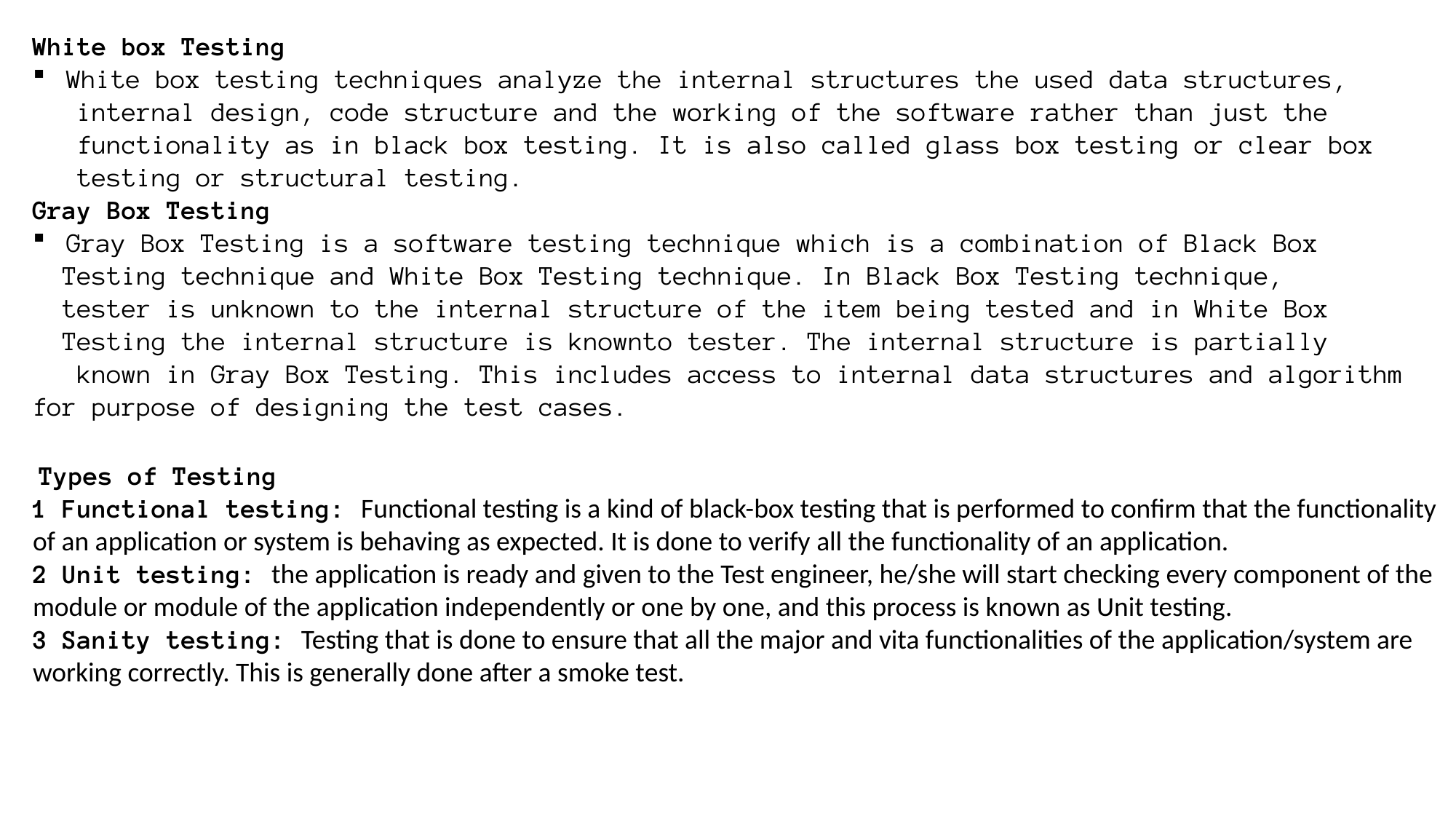

White box Testing
White box testing techniques analyze the internal structures the used data structures,
   internal design, code structure and the working of the software rather than just the
   functionality as in black box testing. It is also called glass box testing or clear box
   testing or structural testing.
Gray Box Testing
Gray Box Testing is a software testing technique which is a combination of Black Box
  Testing technique and White Box Testing technique. In Black Box Testing technique,
  tester is unknown to the internal structure of the item being tested and in White Box
  Testing the internal structure is knownto tester. The internal structure is partially
   known in Gray Box Testing. This includes access to internal data structures and algorithm    for purpose of designing the test cases.

 Types of Testing
1 Functional testing: Functional testing is a kind of black-box testing that is performed to confirm that the functionality    of an application or system is behaving as expected. It is done to verify all the functionality of an application.
2 Unit testing: the application is ready and given to the Test engineer, he/she will start checking every component of the module or module of the application independently or one by one, and this process is known as Unit testing.
3 Sanity testing: Testing that is done to ensure that all the major and vita functionalities of the application/system are working correctly. This is generally done after a smoke test.